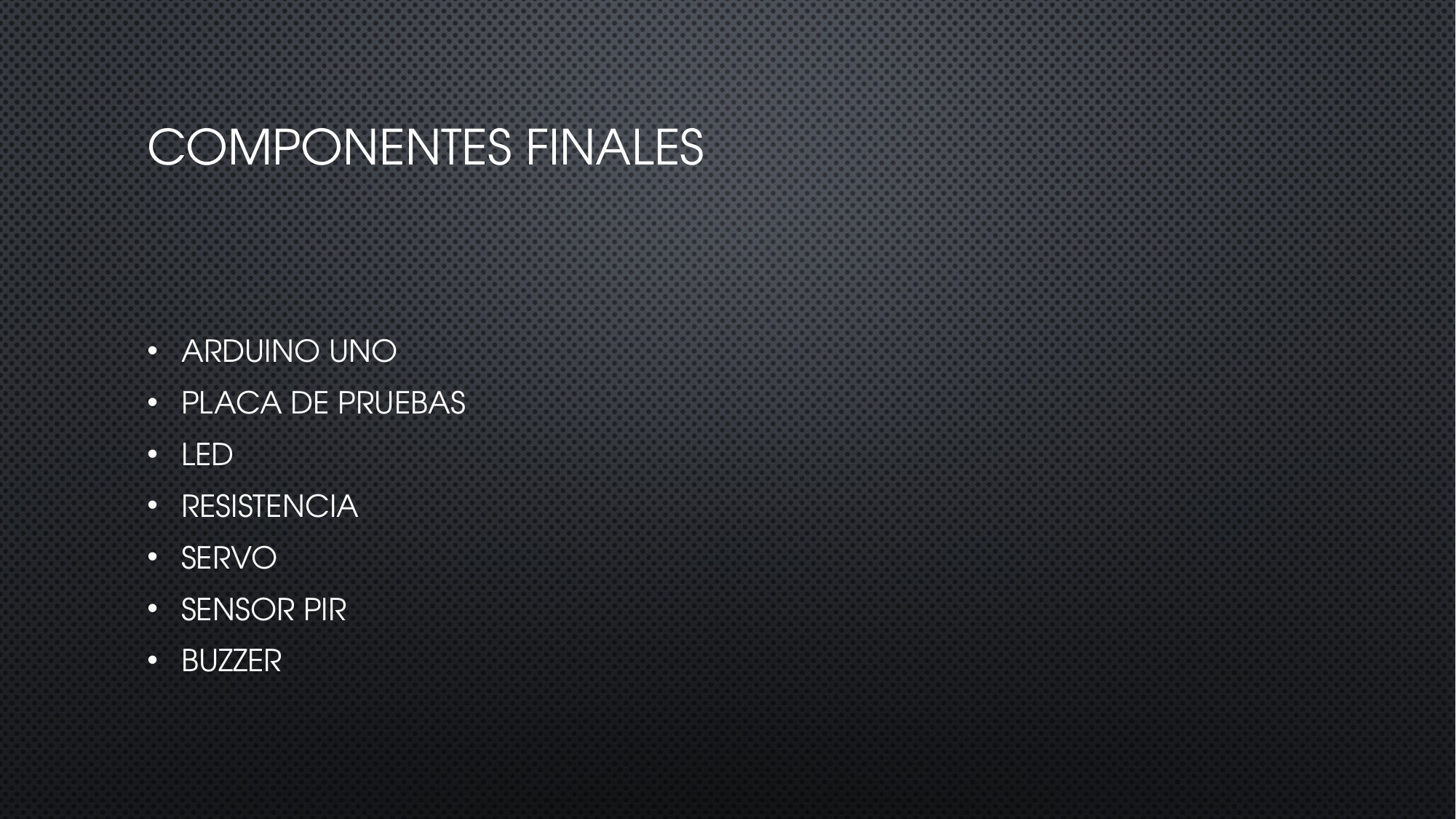

# Componentes finales
Arduino UNO
Placa de pruebas
Led
Resistencia
Servo
Sensor Pir
Buzzer